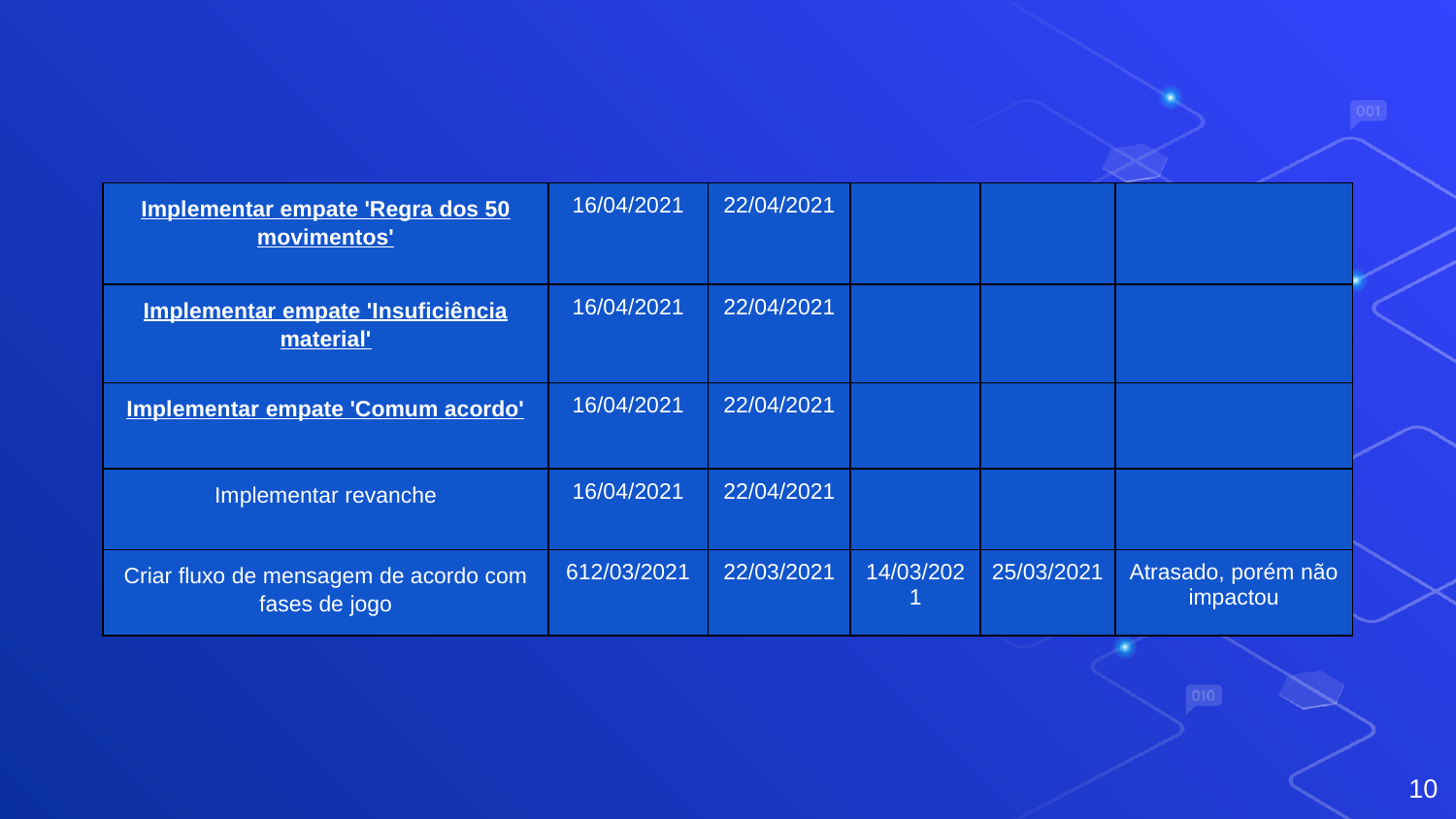

| Implementar empate 'Regra dos 50 movimentos' | 16/04/2021 | 22/04/2021 |  |  |  |
| --- | --- | --- | --- | --- | --- |
| Implementar empate 'Insuficiência material' | 16/04/2021 | 22/04/2021 |  |  |  |
| Implementar empate 'Comum acordo' | 16/04/2021 | 22/04/2021 |  |  |  |
| Implementar revanche | 16/04/2021 | 22/04/2021 |  |  |  |
| Criar fluxo de mensagem de acordo com fases de jogo | 612/03/2021 | 22/03/2021 | 14/03/2021 | 25/03/2021 | Atrasado, porém não impactou |
10